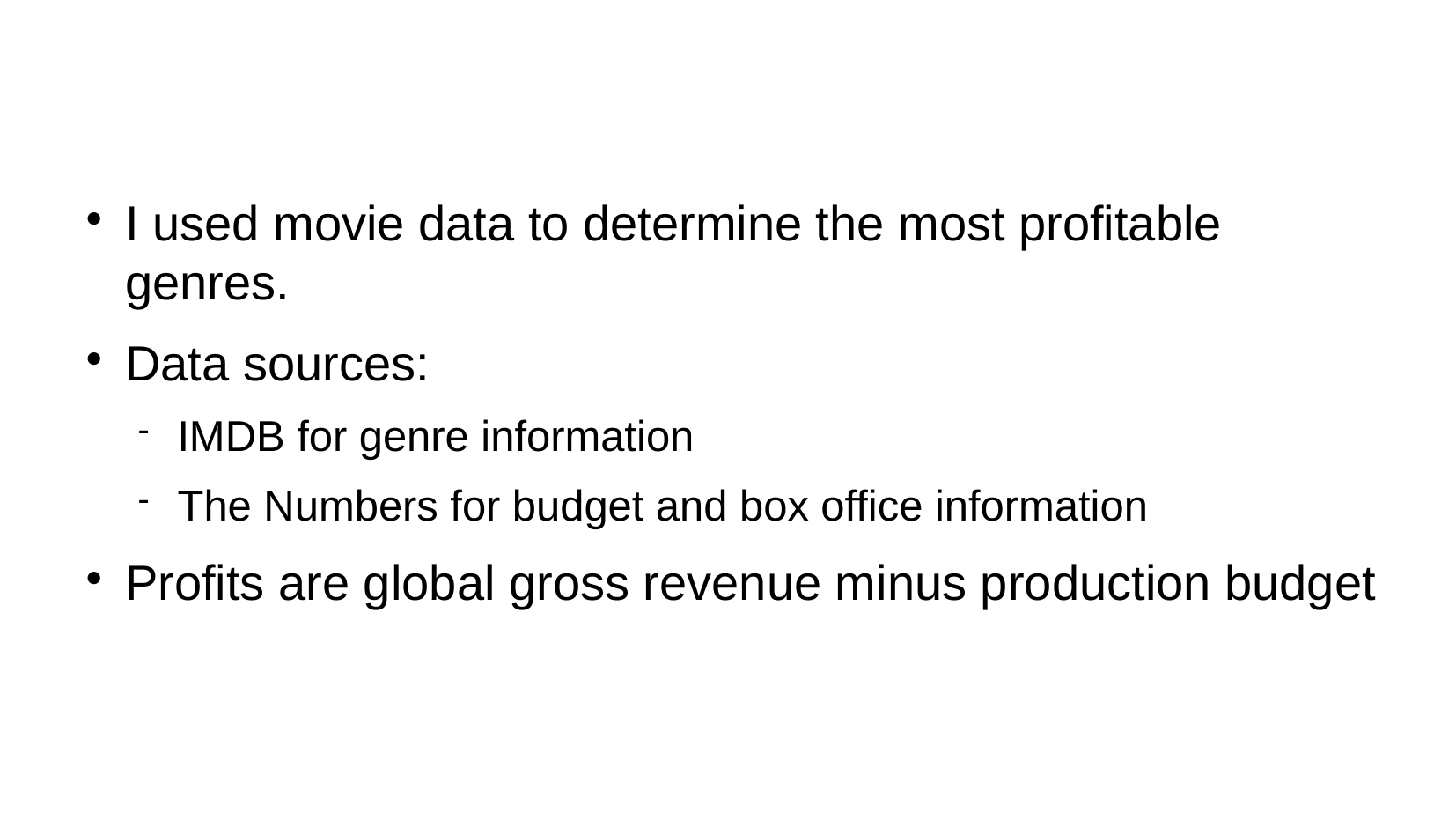

# I used movie data to determine the most profitable genres.
Data sources:
IMDB for genre information
The Numbers for budget and box office information
Profits are global gross revenue minus production budget